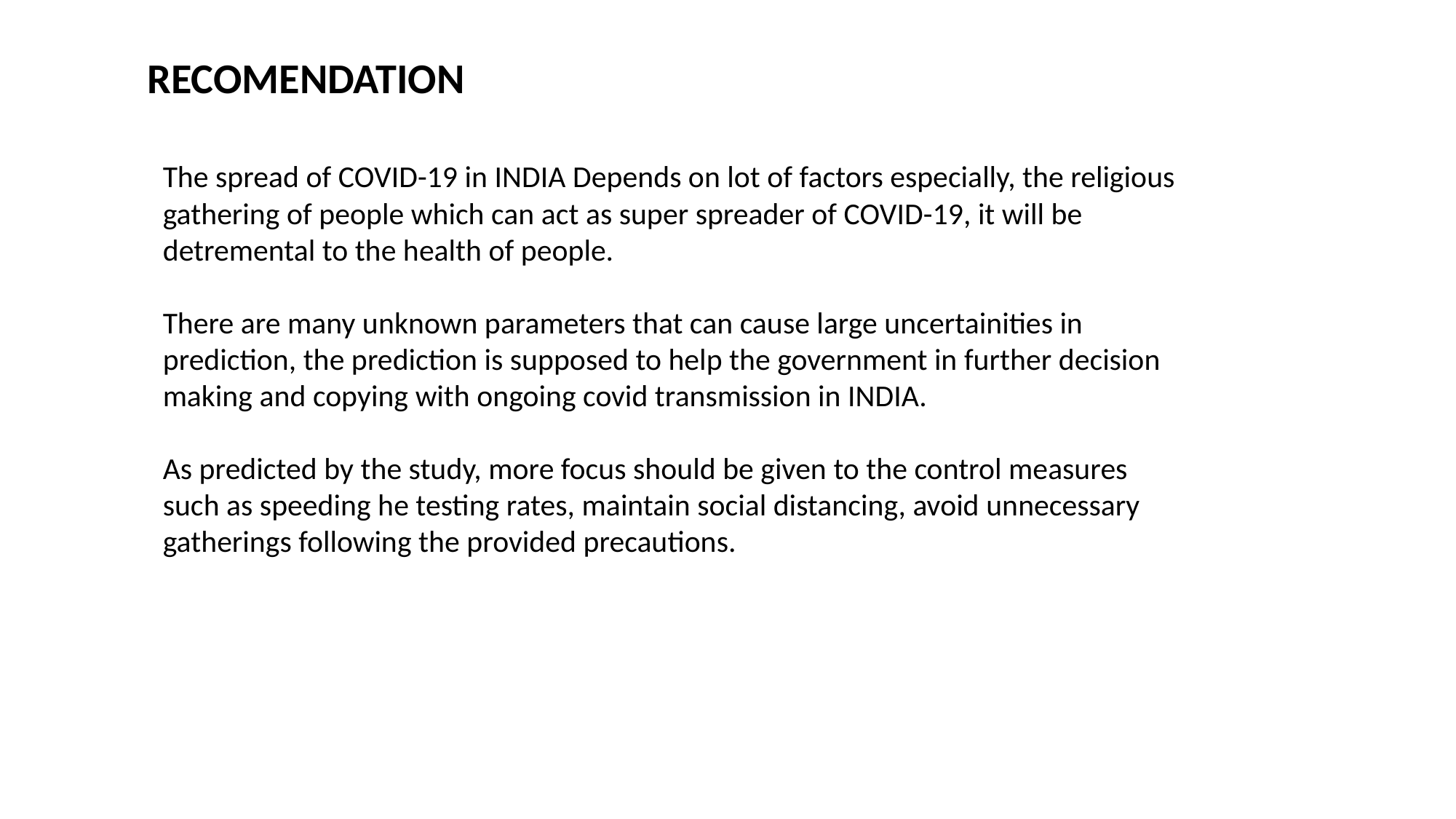

RECOMENDATION
The spread of COVID-19 in INDIA Depends on lot of factors especially, the religious gathering of people which can act as super spreader of COVID-19, it will be detremental to the health of people.

There are many unknown parameters that can cause large uncertainities in prediction, the prediction is supposed to help the government in further decision making and copying with ongoing covid transmission in INDIA.

As predicted by the study, more focus should be given to the control measures such as speeding he testing rates, maintain social distancing, avoid unnecessary gatherings following the provided precautions.